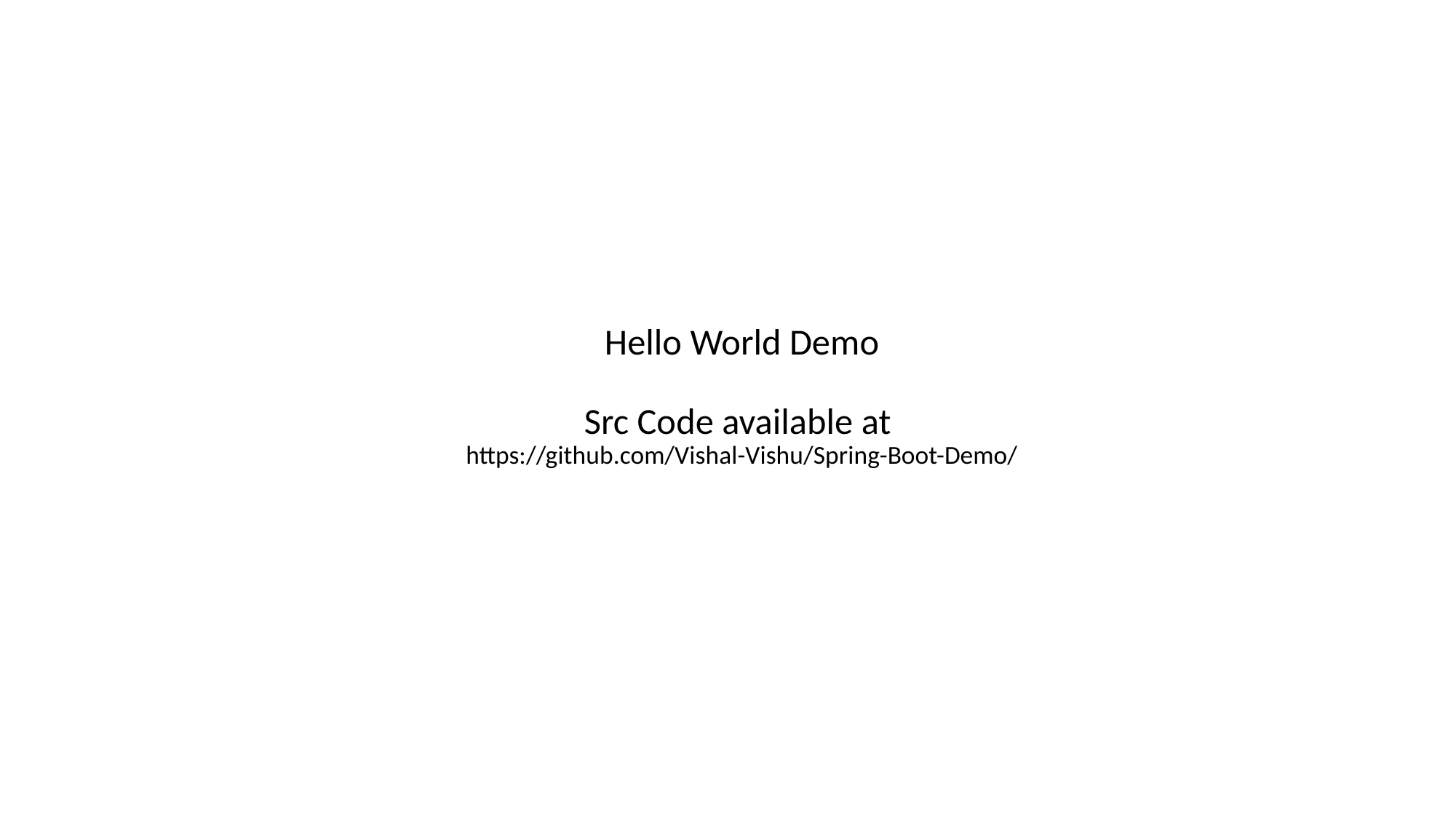

# Hello World Demo Src Code available at https://github.com/Vishal-Vishu/Spring-Boot-Demo/